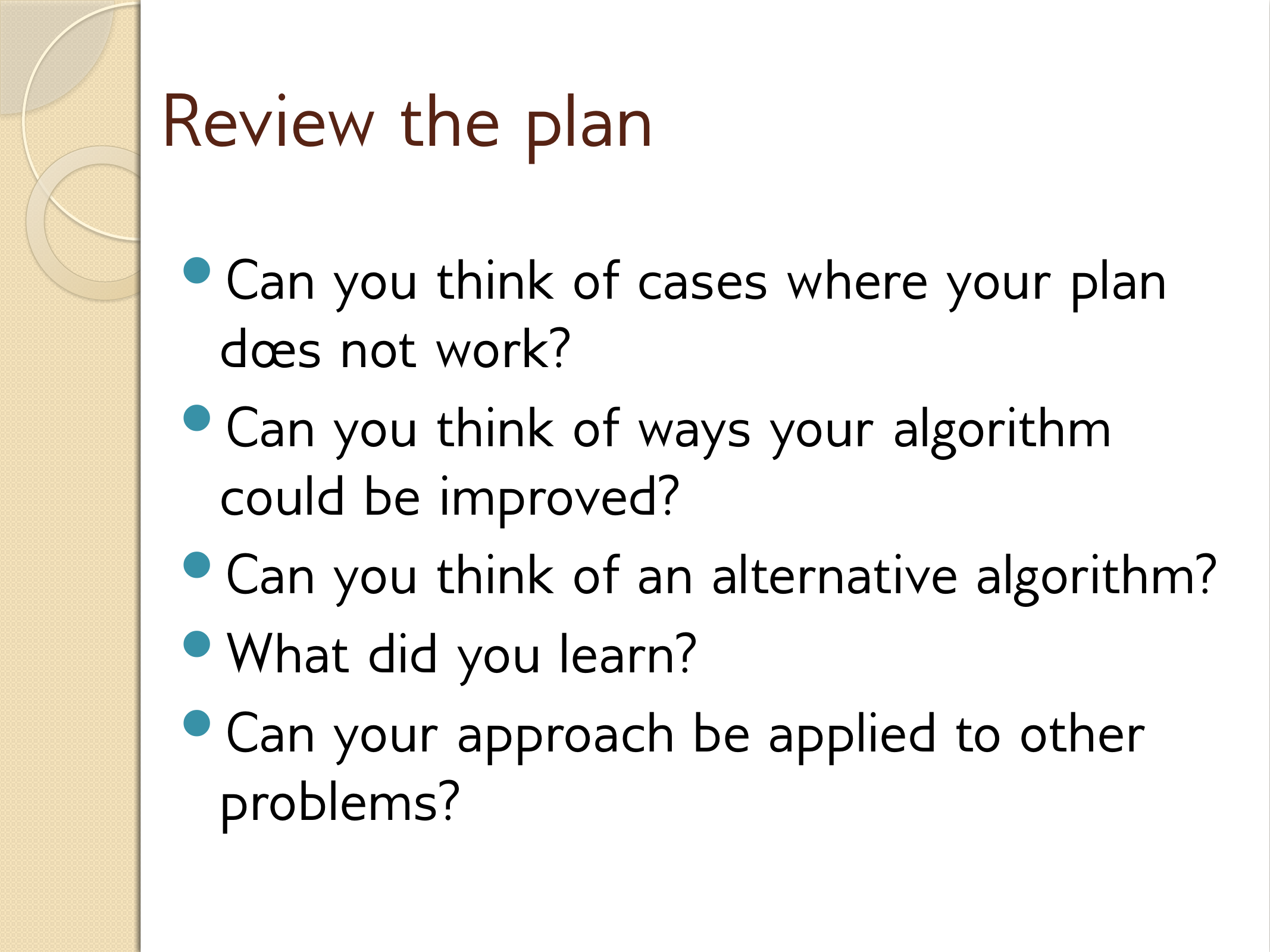

Review the plan
Can you think of cases where your plan does not work?
Can you think of ways your algorithm could be improved?
Can you think of an alternative algorithm?
What did you learn?
Can your approach be applied to other problems?